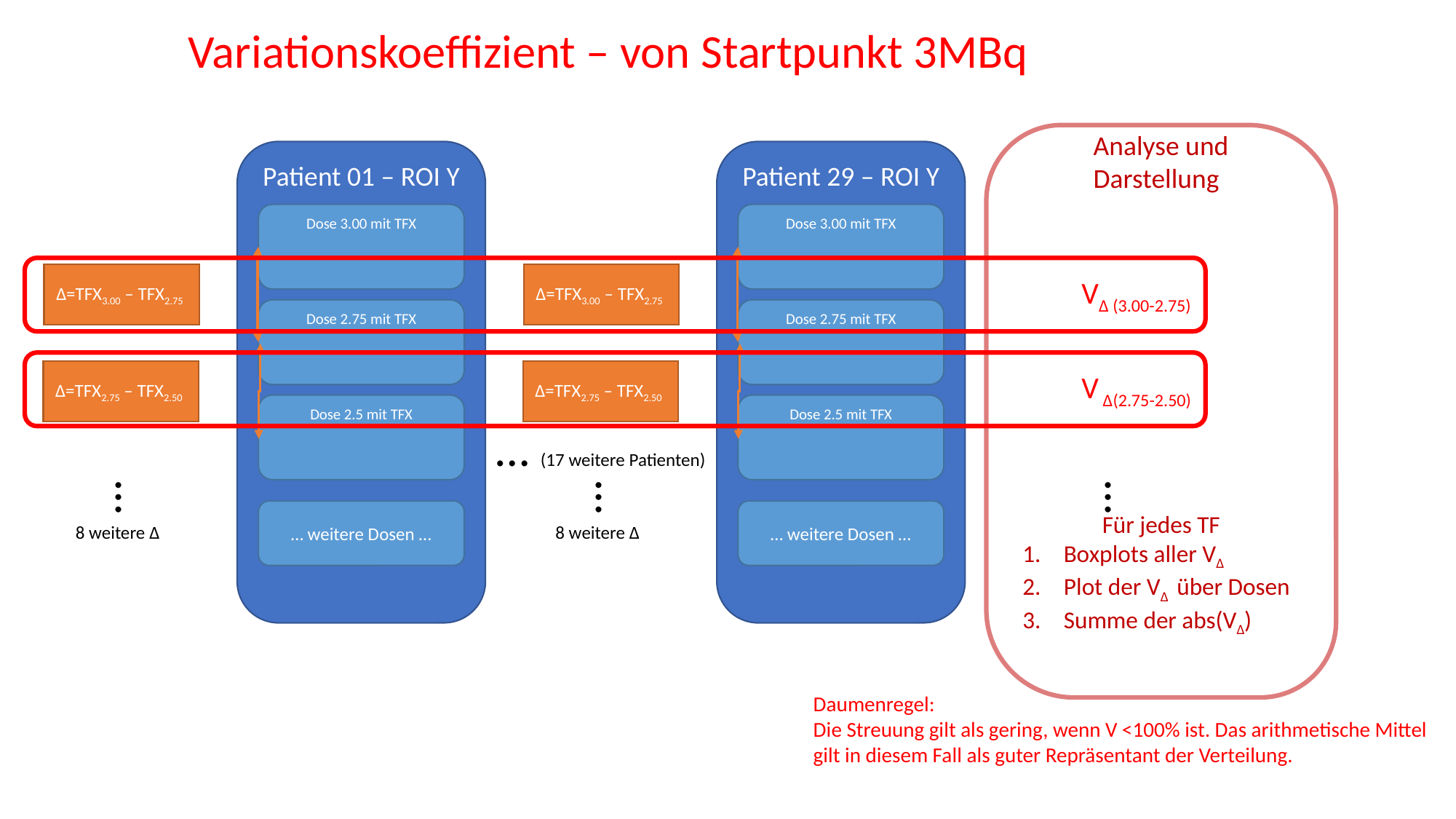

# Variationskoeffizient – von Startpunkt 3MBq
Analyse und
Darstellung
Für jedes TF
Boxplots aller VΔ
Plot der VΔ  über Dosen
Summe der abs(VΔ)

Patient 01 – ROI Y
Dose 3.00 mit TFX
Δ=TFX3.00 – TFX2.75
Dose 2.75 mit TFX
Δ=TFX2.75 – TFX2.50
Dose 2.5 mit TFX
… weitere Dosen …
Patient 29 – ROI Y
Dose 3.00 mit TFX
Δ=TFX3.00 – TFX2.75
Dose 2.75 mit TFX
Δ=TFX2.75 – TFX2.50
Dose 2.5 mit TFX
… weitere Dosen …
VΔ (3.00-2.75)
V Δ(2.75-2.50)
… (17 weitere Patienten)
…
…
8 weitere Δ
…
8 weitere Δ
Daumenregel:
Die Streuung gilt als gering, wenn V <100% ist. Das arithmetische Mittel
gilt in diesem Fall als guter Repräsentant der Verteilung.